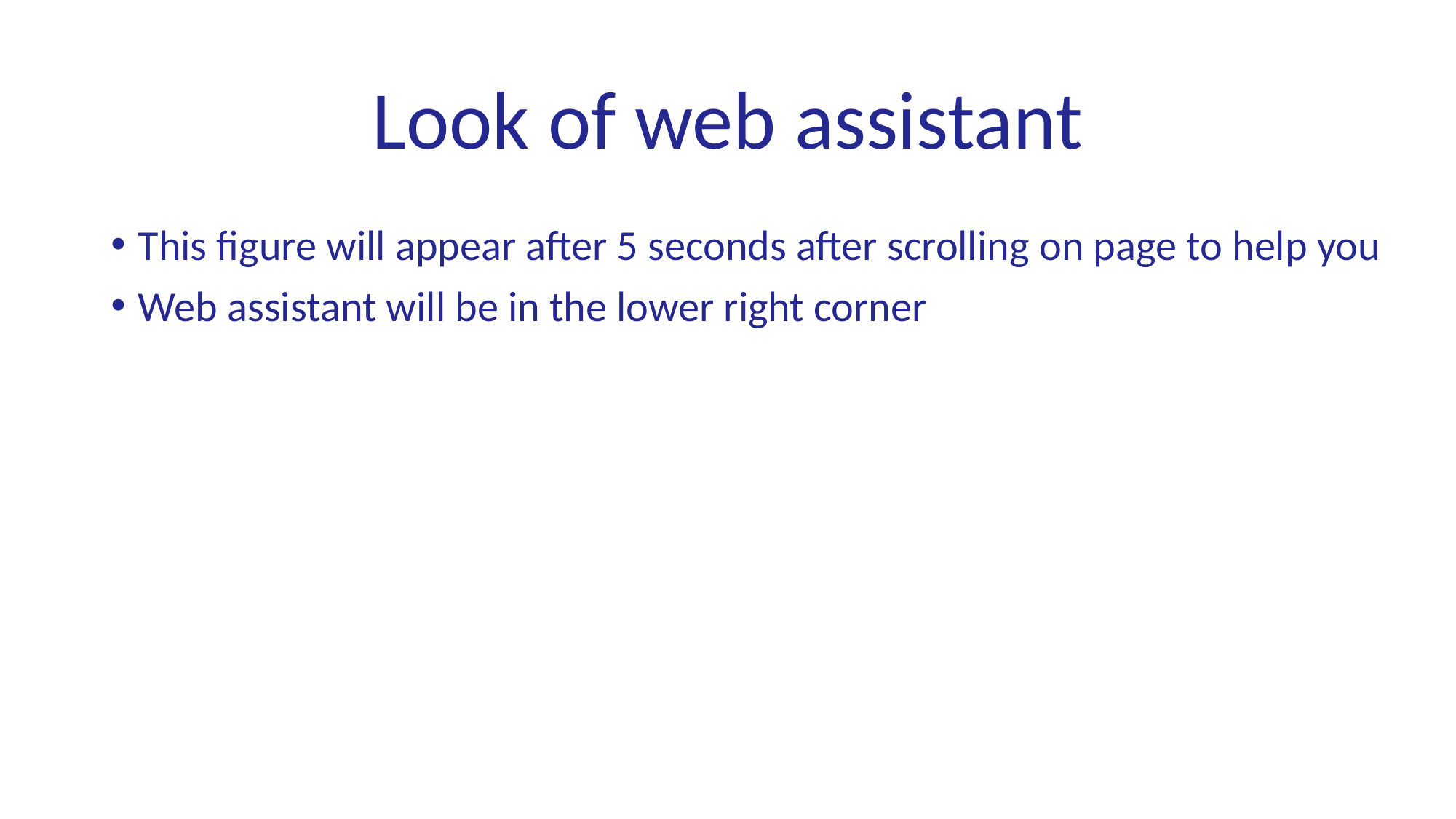

# Look of web assistant
This figure will appear after 5 seconds after scrolling on page to help you
Web assistant will be in the lower right corner